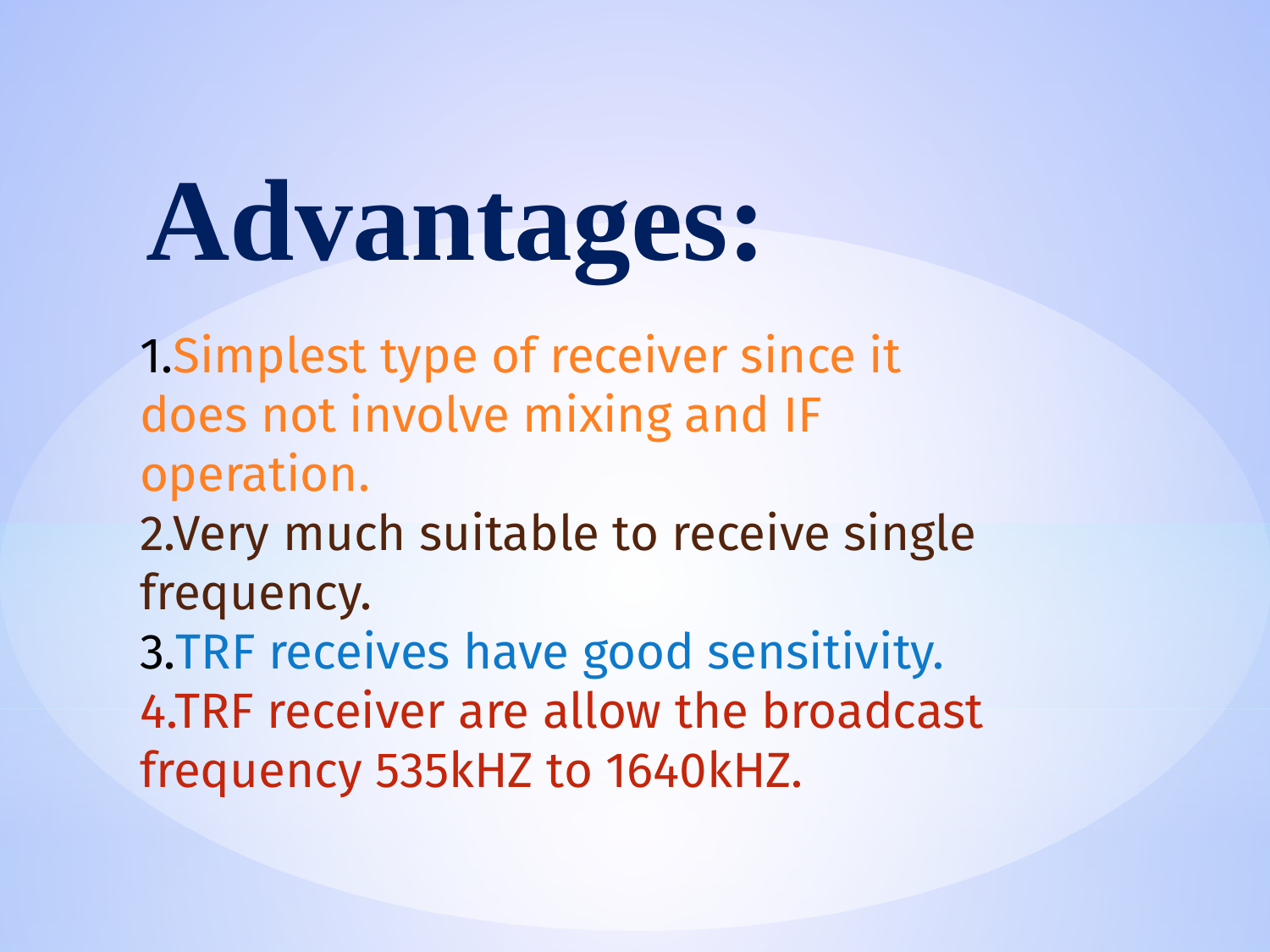

Advantages:
# 1.Simplest type of receiver since it    does not involve mixing and IF operation. 2.Very much suitable to receive single frequency. 3.TRF receives have good sensitivity. 4.TRF receiver are allow the broadcast frequency 535kHZ to 1640kHZ.